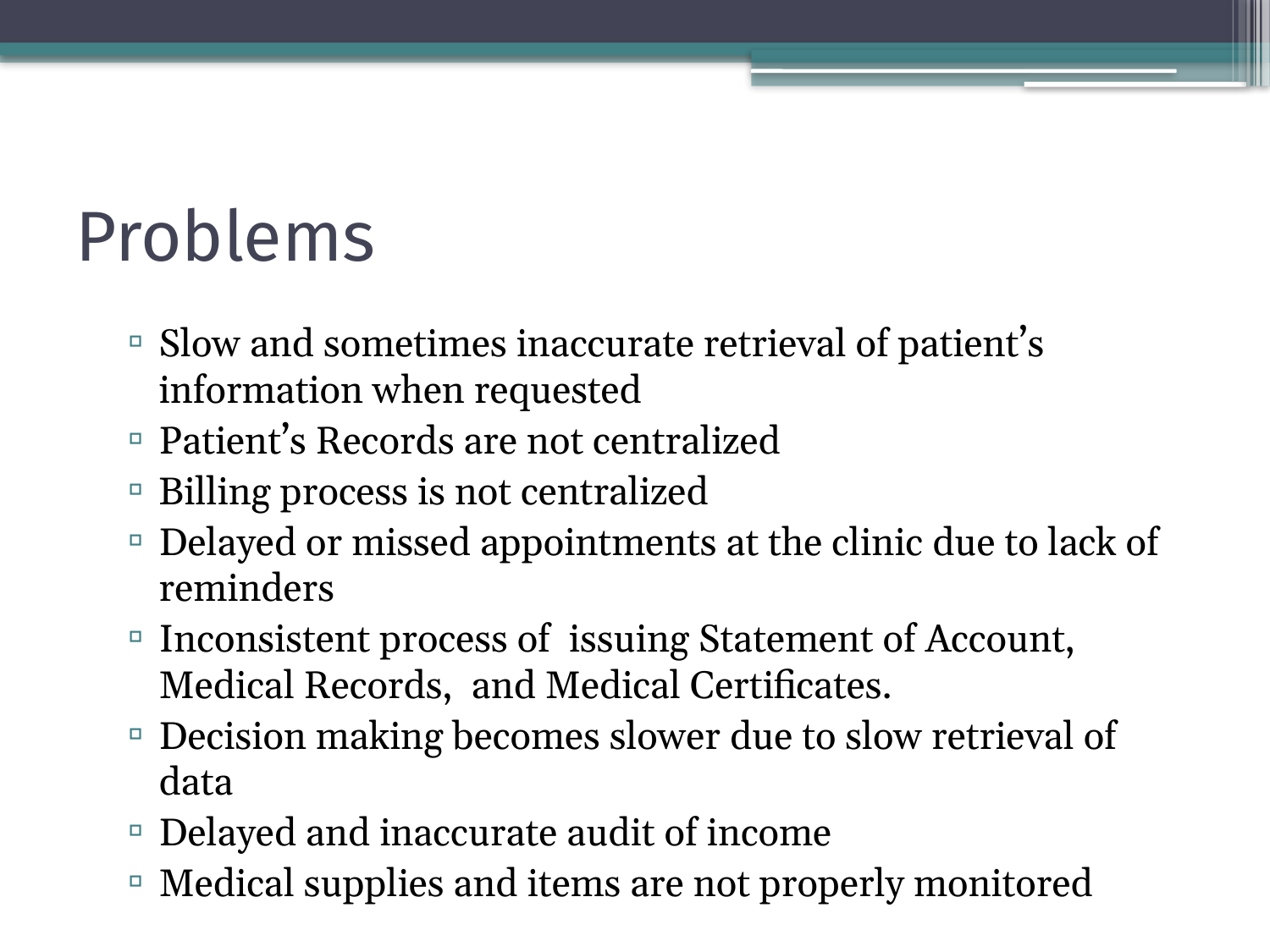

# Problems
Slow and sometimes inaccurate retrieval of patient’s information when requested
Patient’s Records are not centralized
Billing process is not centralized
Delayed or missed appointments at the clinic due to lack of reminders
Inconsistent process of  issuing Statement of Account, Medical Records,  and Medical Certificates.
Decision making becomes slower due to slow retrieval of data
Delayed and inaccurate audit of income
Medical supplies and items are not properly monitored